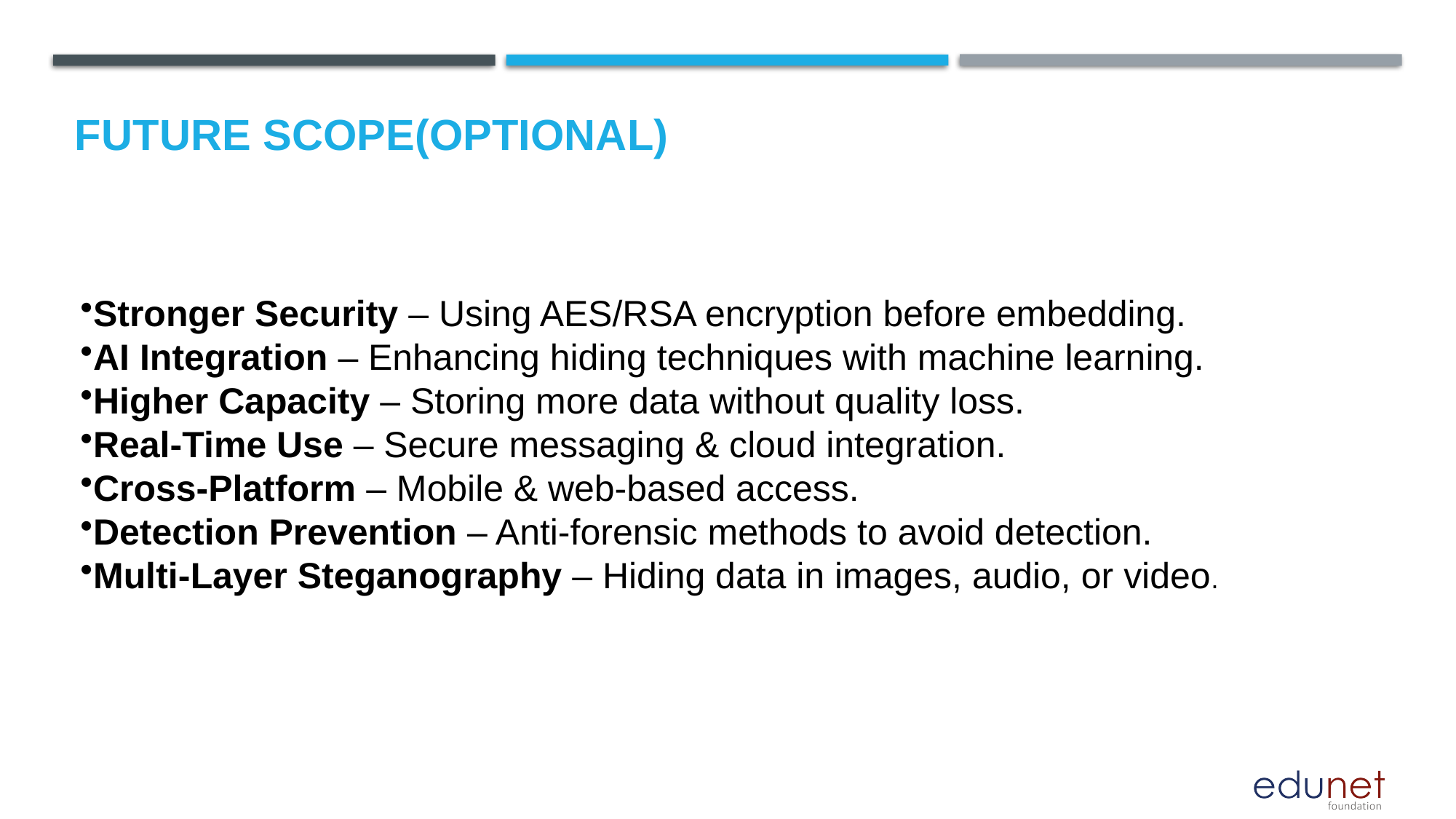

Future scope(optional)

Stronger Security – Using AES/RSA encryption before embedding.
AI Integration – Enhancing hiding techniques with machine learning.
Higher Capacity – Storing more data without quality loss.
Real-Time Use – Secure messaging & cloud integration.
Cross-Platform – Mobile & web-based access.
Detection Prevention – Anti-forensic methods to avoid detection.
Multi-Layer Steganography – Hiding data in images, audio, or video.